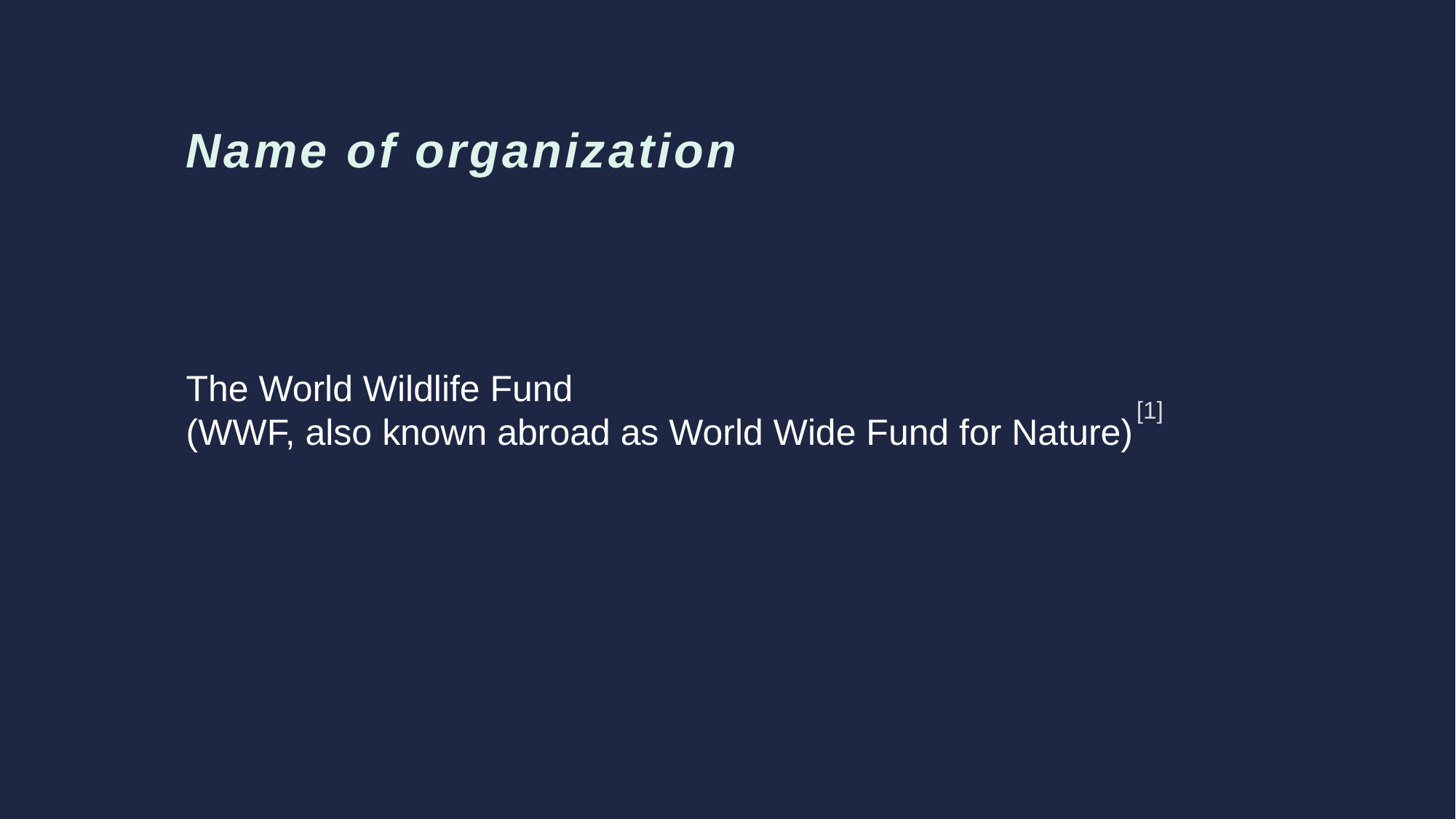

Name of organization
The World Wildlife Fund
(WWF, also known abroad as World Wide Fund for Nature)
[1]